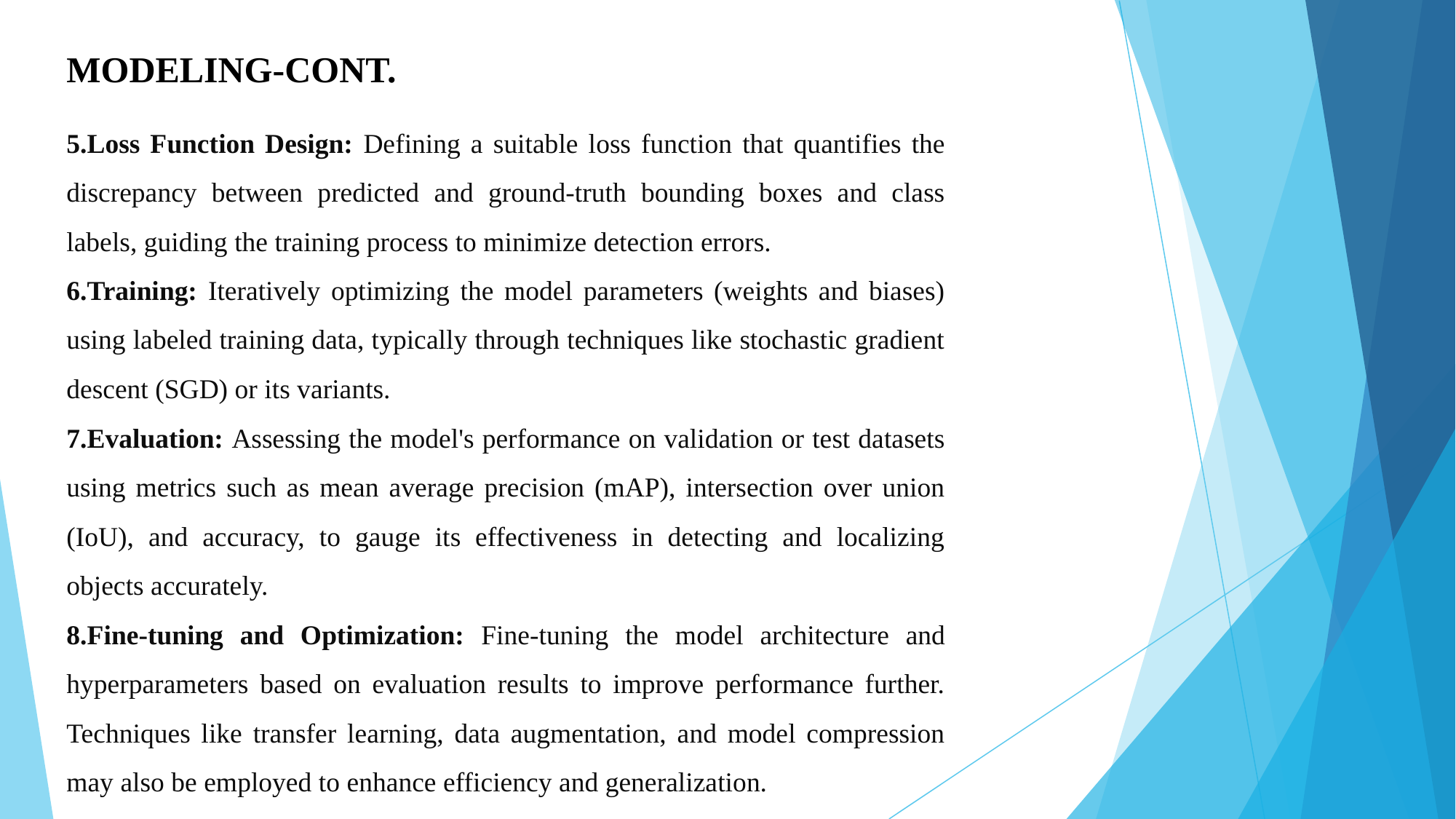

# MODELING-CONT.
5.Loss Function Design: Defining a suitable loss function that quantifies the discrepancy between predicted and ground-truth bounding boxes and class labels, guiding the training process to minimize detection errors.
6.Training: Iteratively optimizing the model parameters (weights and biases) using labeled training data, typically through techniques like stochastic gradient descent (SGD) or its variants.
7.Evaluation: Assessing the model's performance on validation or test datasets using metrics such as mean average precision (mAP), intersection over union (IoU), and accuracy, to gauge its effectiveness in detecting and localizing objects accurately.
8.Fine-tuning and Optimization: Fine-tuning the model architecture and hyperparameters based on evaluation results to improve performance further. Techniques like transfer learning, data augmentation, and model compression may also be employed to enhance efficiency and generalization.